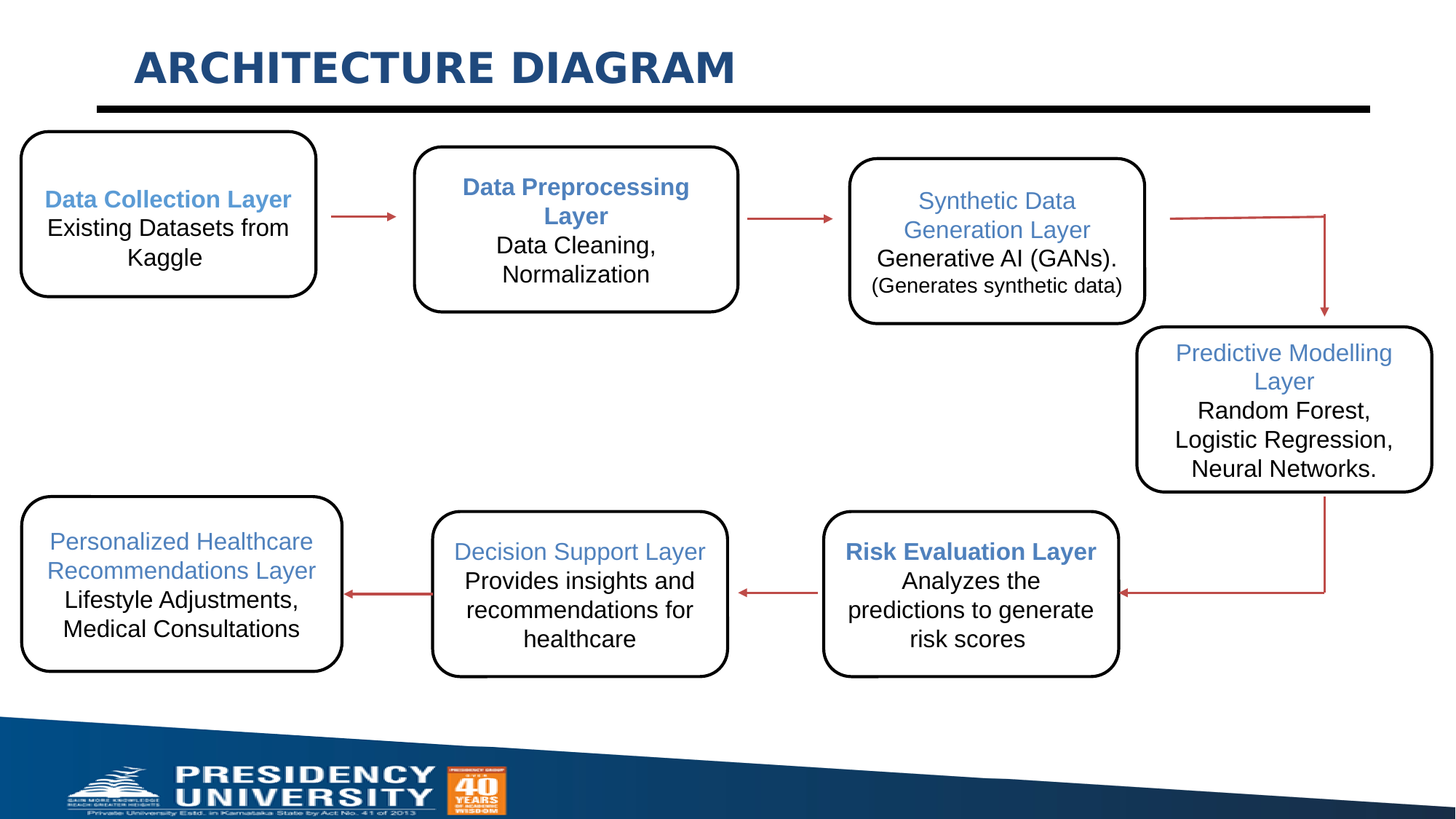

ARCHITECTURE DIAGRAM

Data Collection Layer
Existing Datasets from Kaggle
Data Preprocessing Layer
Data Cleaning,
Normalization
Synthetic Data Generation Layer
Generative AI (GANs).
(Generates synthetic data)
Predictive Modelling Layer
Random Forest, Logistic Regression, Neural Networks.
Personalized Healthcare Recommendations Layer
Lifestyle Adjustments, Medical Consultations
Decision Support Layer
Provides insights and recommendations for healthcare
Risk Evaluation Layer
Analyzes the predictions to generate risk scores